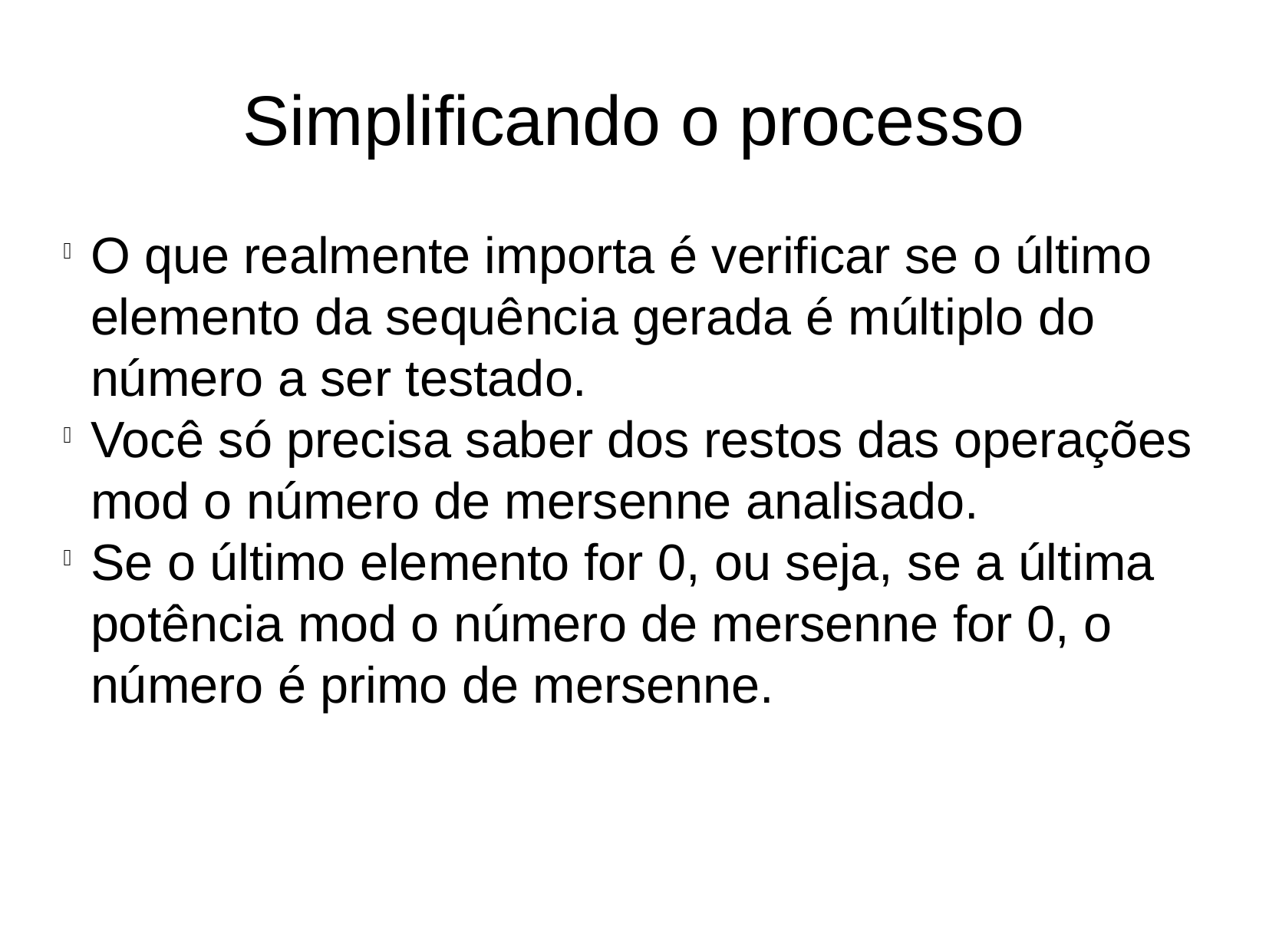

Simplificando o processo
O que realmente importa é verificar se o último elemento da sequência gerada é múltiplo do número a ser testado.
Você só precisa saber dos restos das operações mod o número de mersenne analisado.
Se o último elemento for 0, ou seja, se a última potência mod o número de mersenne for 0, o número é primo de mersenne.